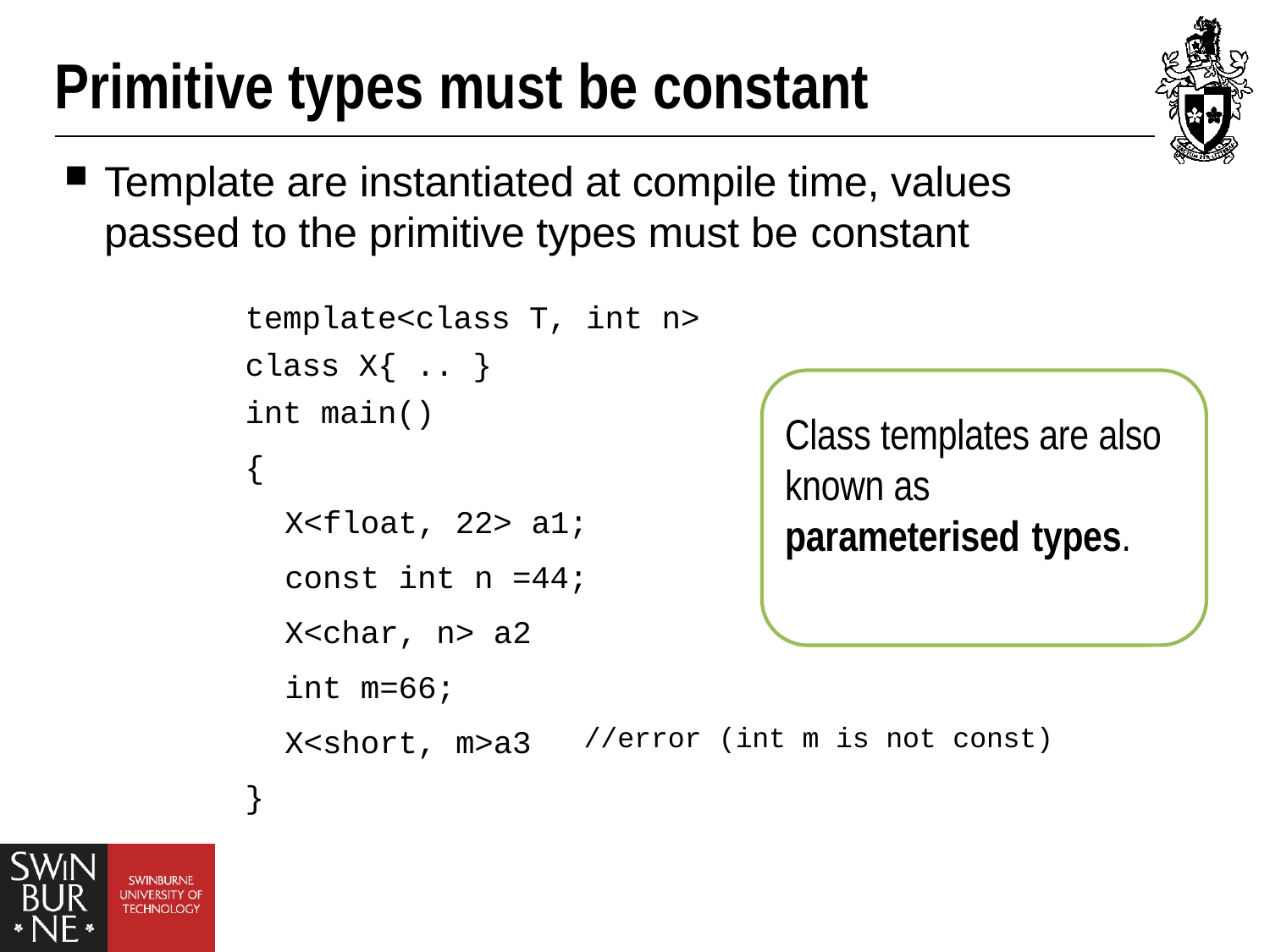

# Primitive types must be constant
Template are instantiated at compile time, values passed to the primitive types must be constant
template<class T, int n>  class X{ .. }
int main()
{
	X<float, 22> a1;
	const int n =44;
	X<char, n> a2
	int m=66;
	X<short, m>a3
}

Class templates are also known as parameterised types.
//error (int m is not const)